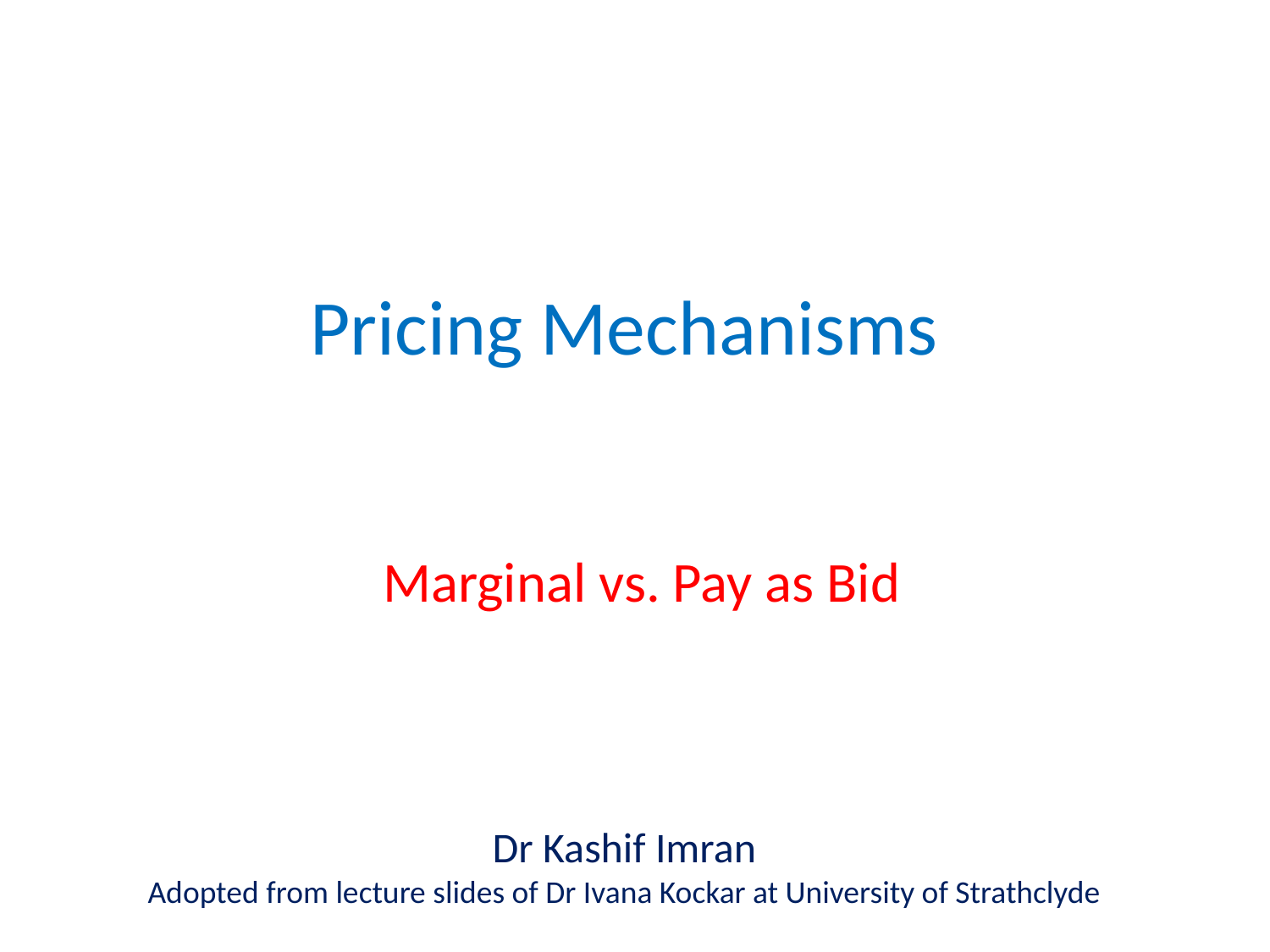

# Pricing Mechanisms
Marginal vs. Pay as Bid

Dr Kashif Imran
Adopted from lecture slides of Dr Ivana Kockar at University of Strathclyde